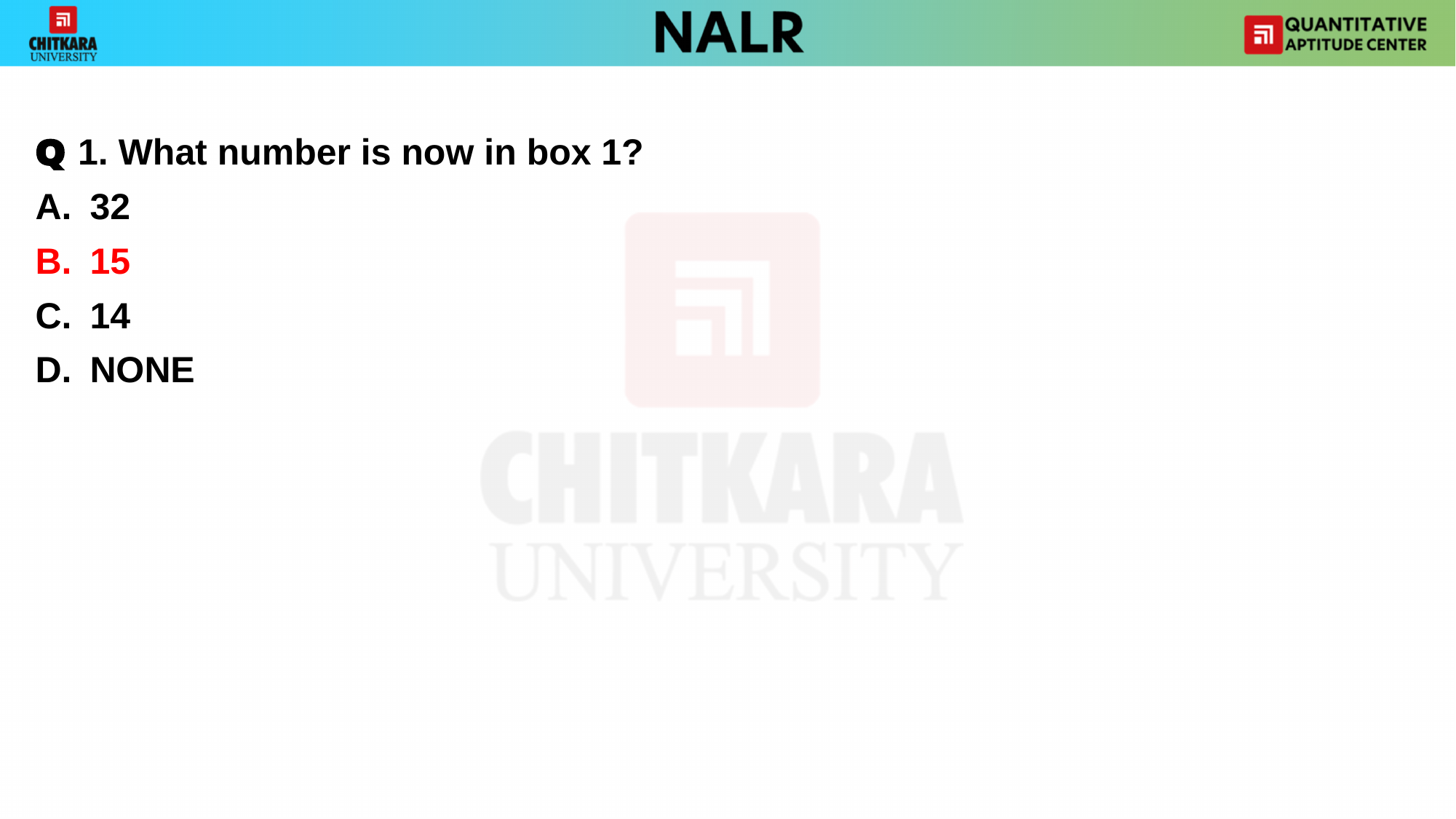

#
Q 1. What number is now in box 1?
32
15
14
NONE